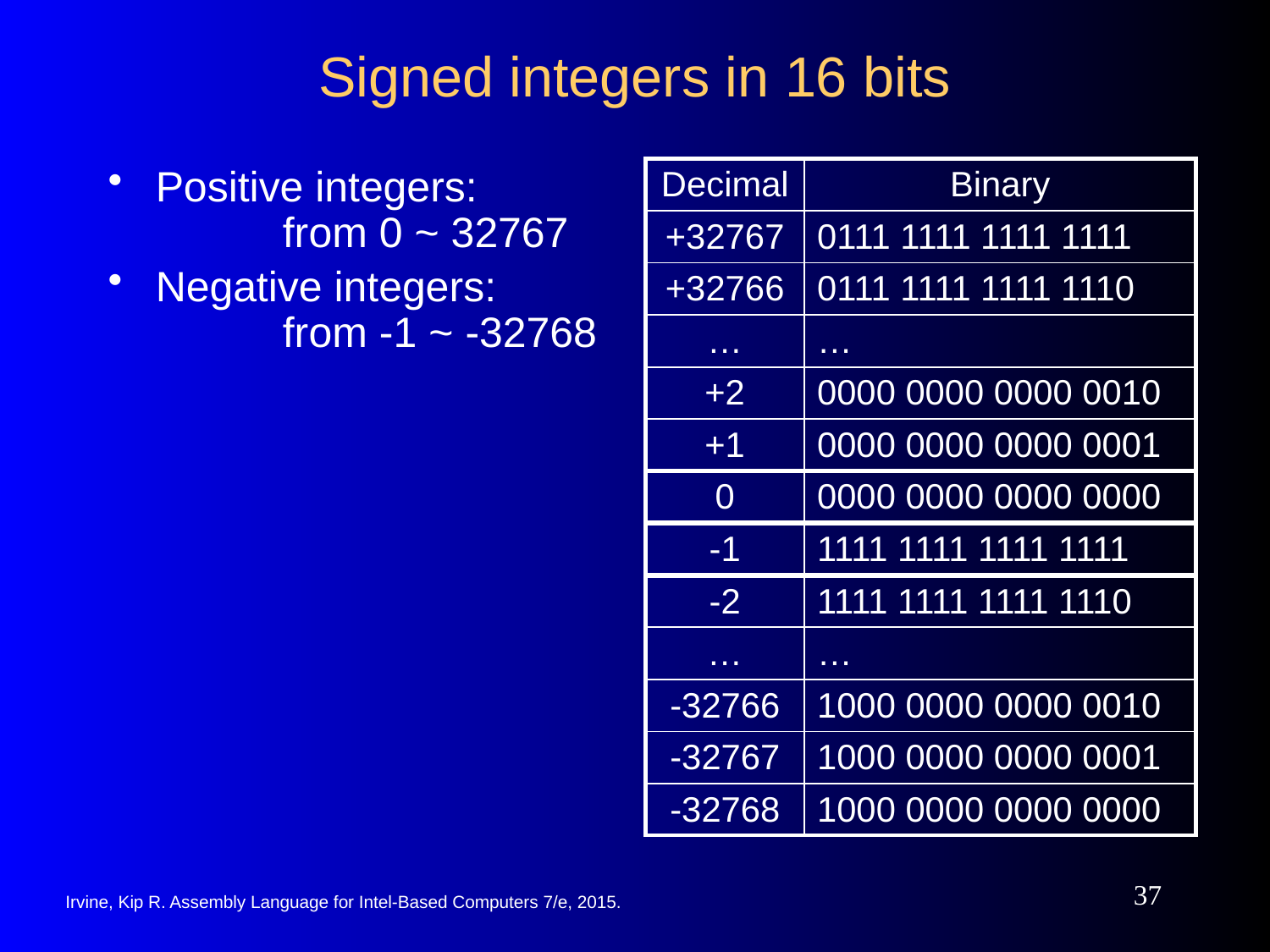

# Signed integers in 16 bits
Positive integers:
	from 0 ~ 32767
Negative integers:
	from -1 ~ -32768

| Decimal | Binary |
| --- | --- |
| +32767 | 0111 1111 1111 1111 |
| +32766 | 0111 1111 1111 1110 |
| … | … |
| +2 | 0000 0000 0000 0010 |
| +1 | 0000 0000 0000 0001 |
| 0 | 0000 0000 0000 0000 |
| -1 | 1111 1111 1111 1111 |
| -2 | 1111 1111 1111 1110 |
| … | … |
| -32766 | 1000 0000 0000 0010 |
| -32767 | 1000 0000 0000 0001 |
| -32768 | 1000 0000 0000 0000 |
37
Irvine, Kip R. Assembly Language for Intel-Based Computers 7/e, 2015.